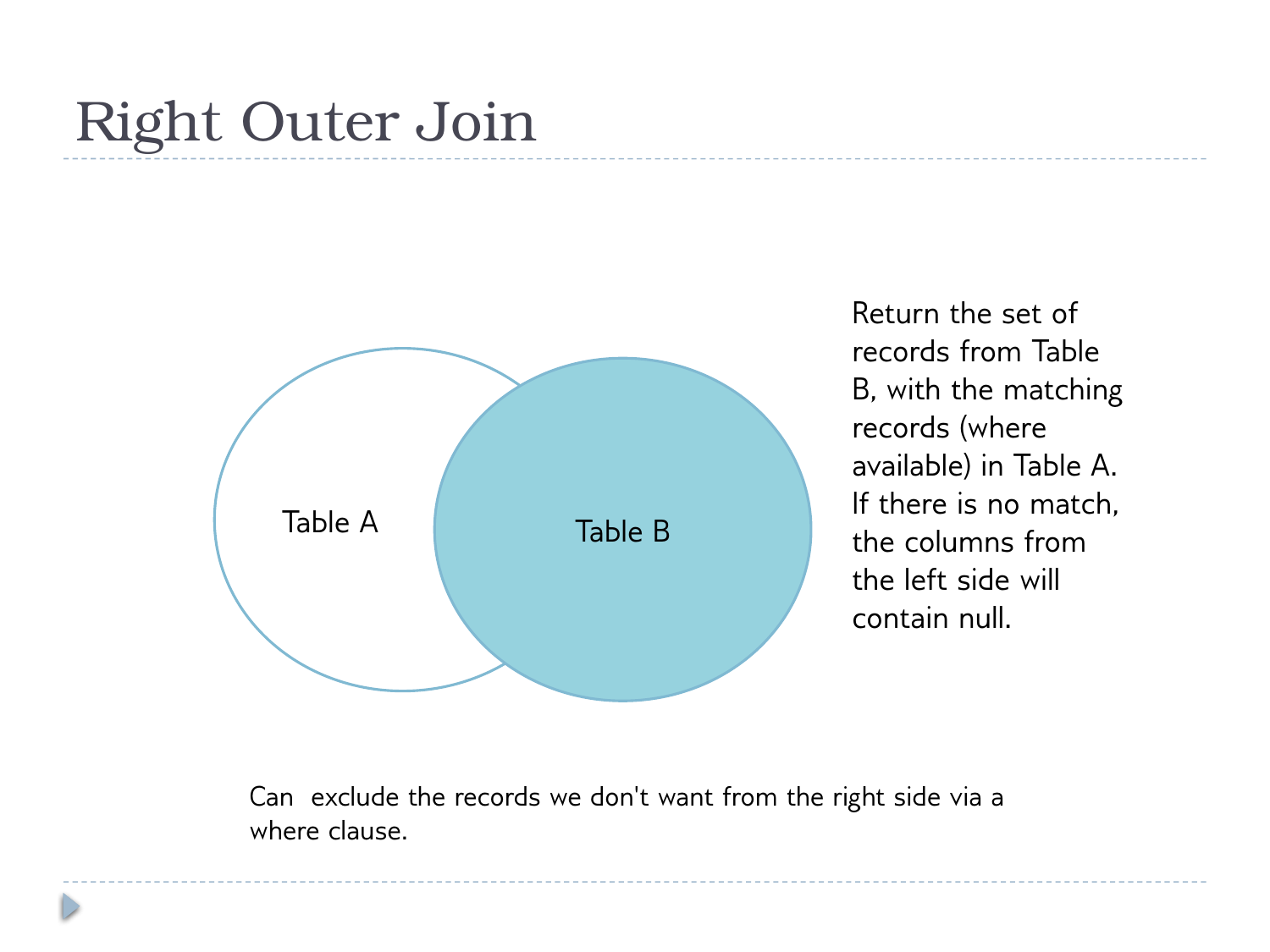

# Right Outer Join
Return the set of records from Table B, with the matching records (where available) in Table A.
If there is no match, the columns from the left side will contain null.
Table A
Table B
Can  exclude the records we don't want from the right side via a where clause.